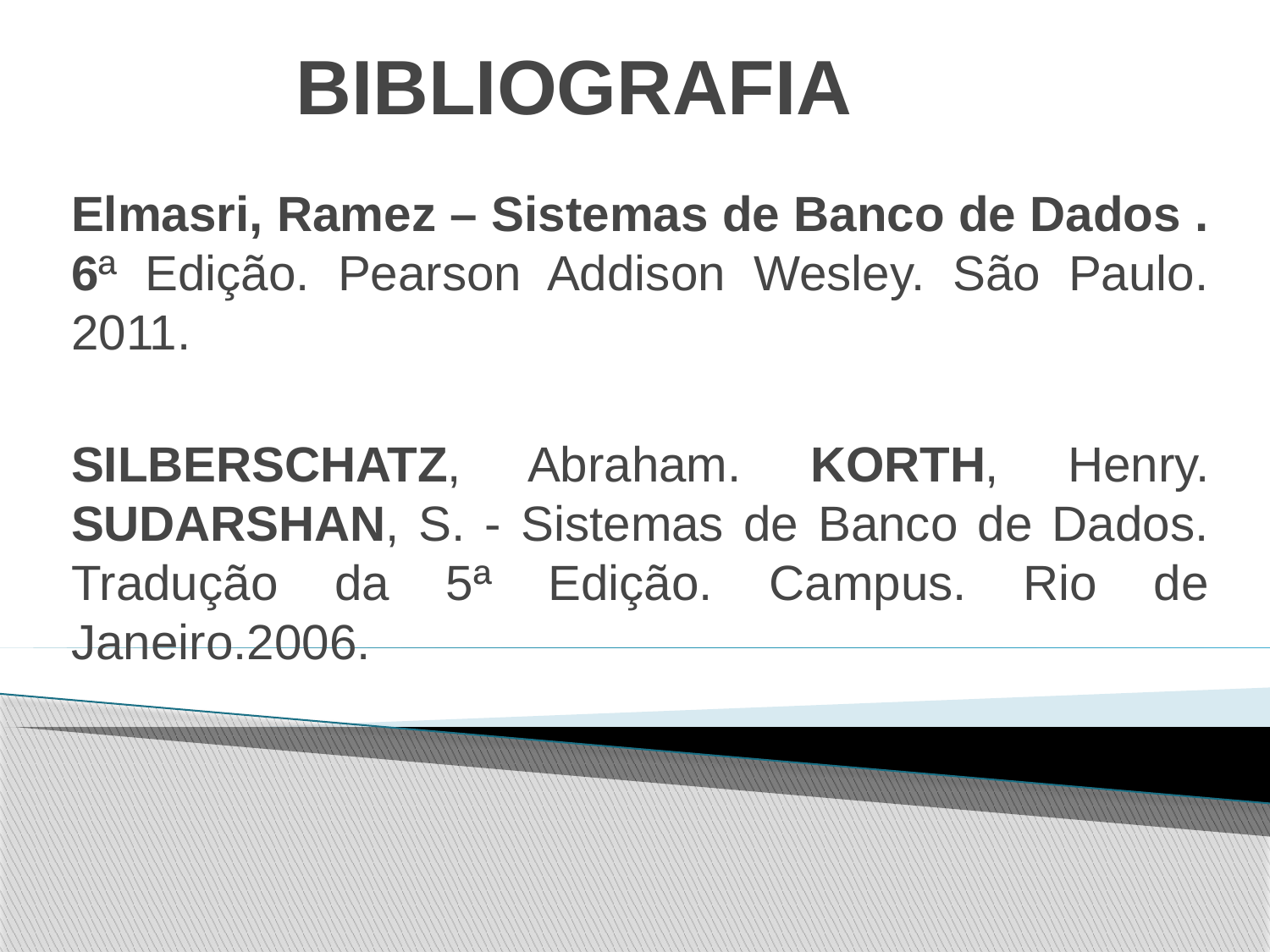

# BIBLIOGRAFIA
Elmasri, Ramez – Sistemas de Banco de Dados . 6ª Edição. Pearson Addison Wesley. São Paulo. 2011.

SILBERSCHATZ, Abraham. KORTH, Henry. SUDARSHAN, S. - Sistemas de Banco de Dados. Tradução da 5ª Edição. Campus. Rio de Janeiro.2006.